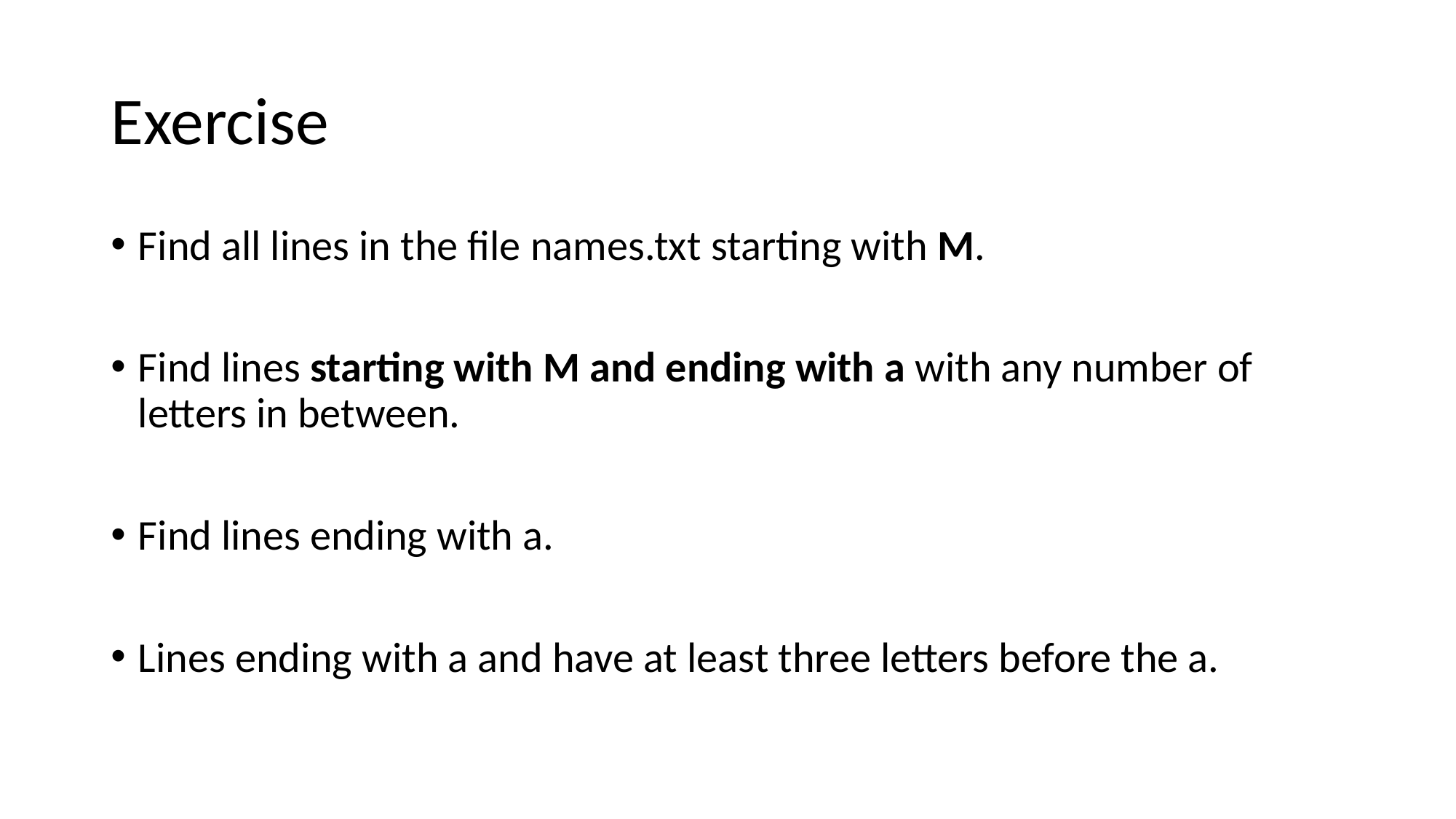

# Exercise
Find all lines in the file names.txt starting with M.

Find lines starting with M and ending with a with any number of letters in between.

Find lines ending with a.

Lines ending with a and have at least three letters before the a.